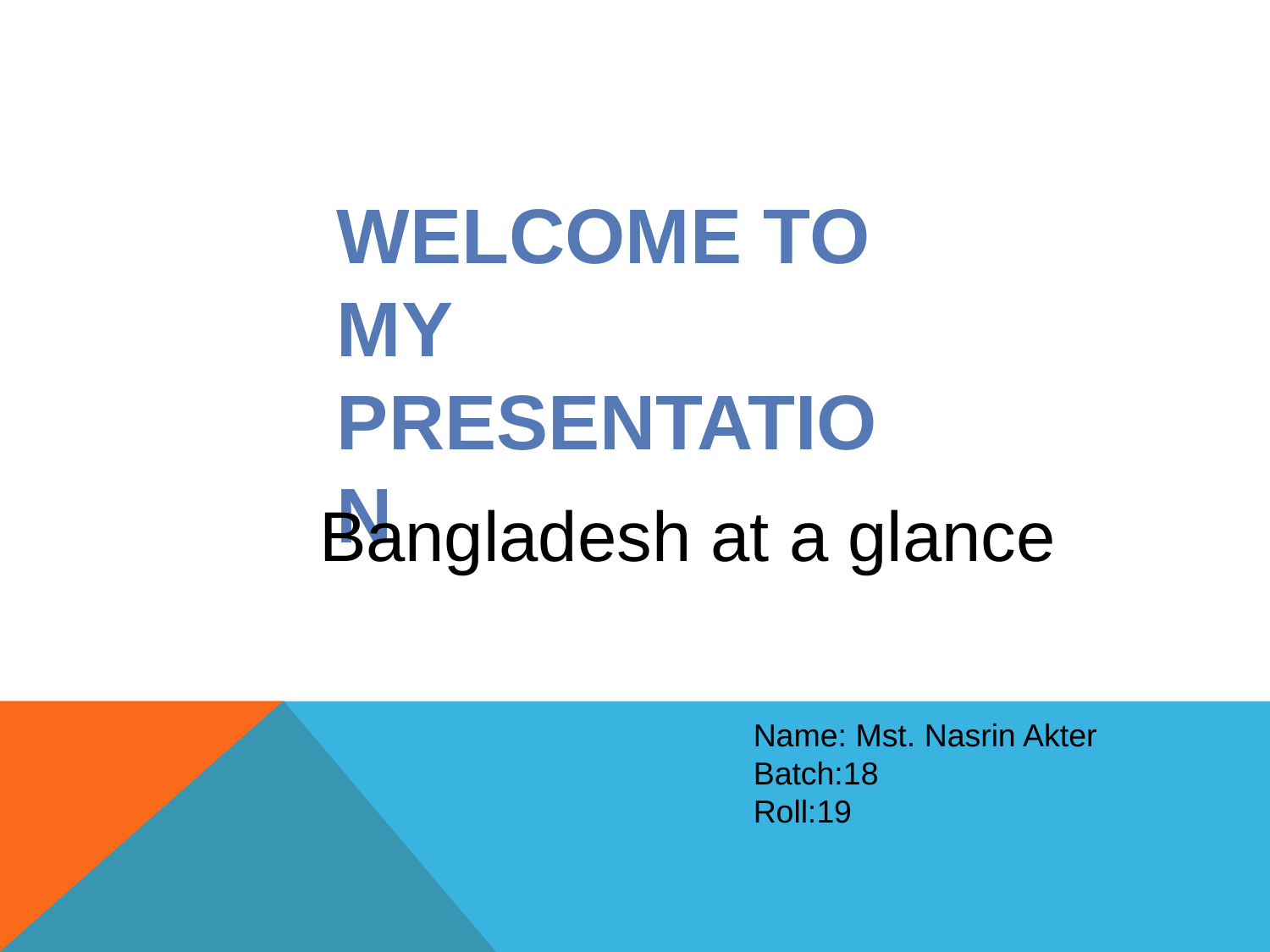

WELCOME TO MY PRESENTATION
Bangladesh at a glance
Name: Mst. Nasrin Akter
Batch:18
Roll:19